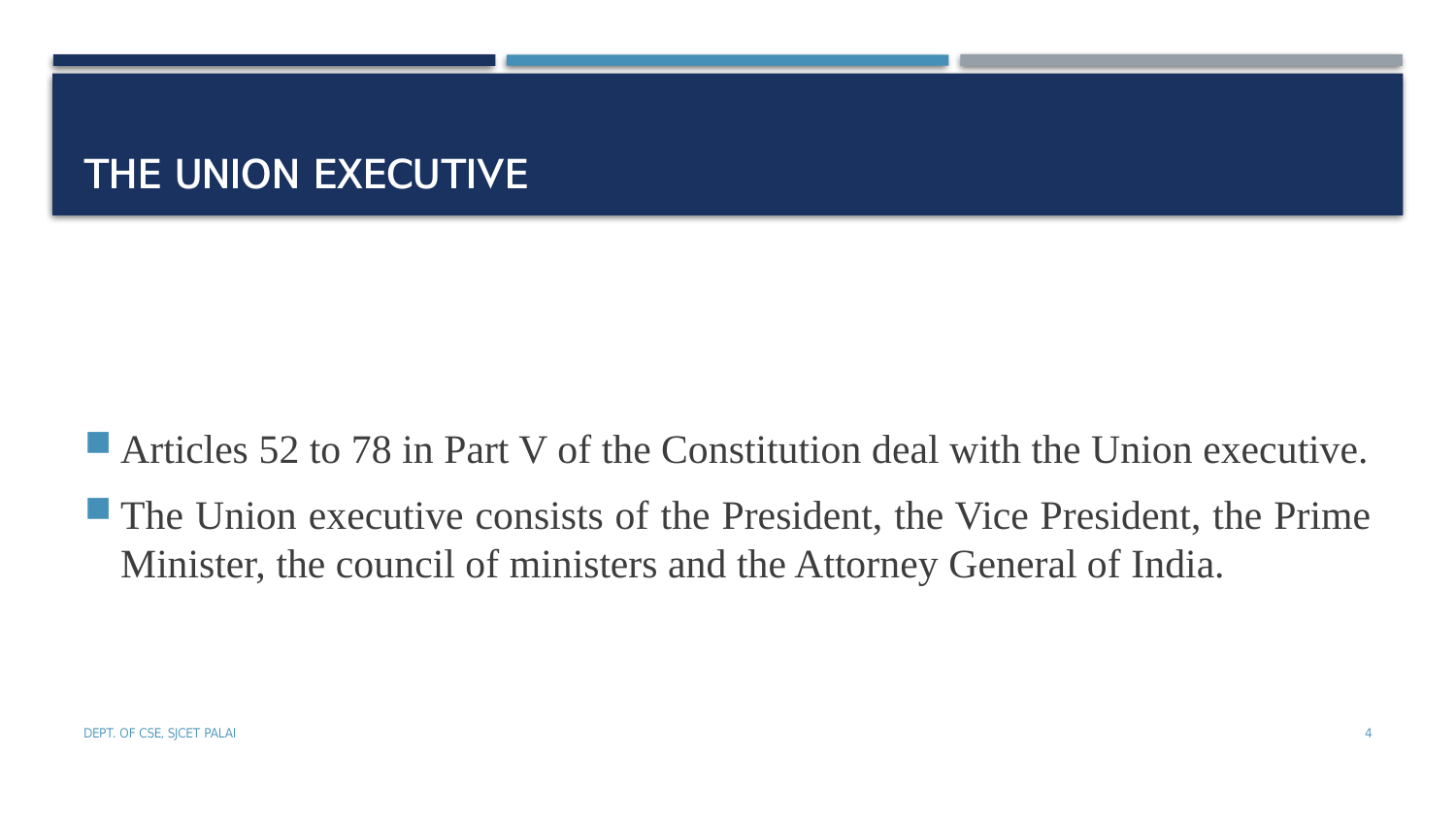

# The Union Executive

Articles 52 to 78 in Part V of the Constitution deal with the Union executive.
The Union executive consists of the President, the Vice President, the Prime Minister, the council of ministers and the Attorney General of India.
Dept. of CSE, SJCET Palai
4